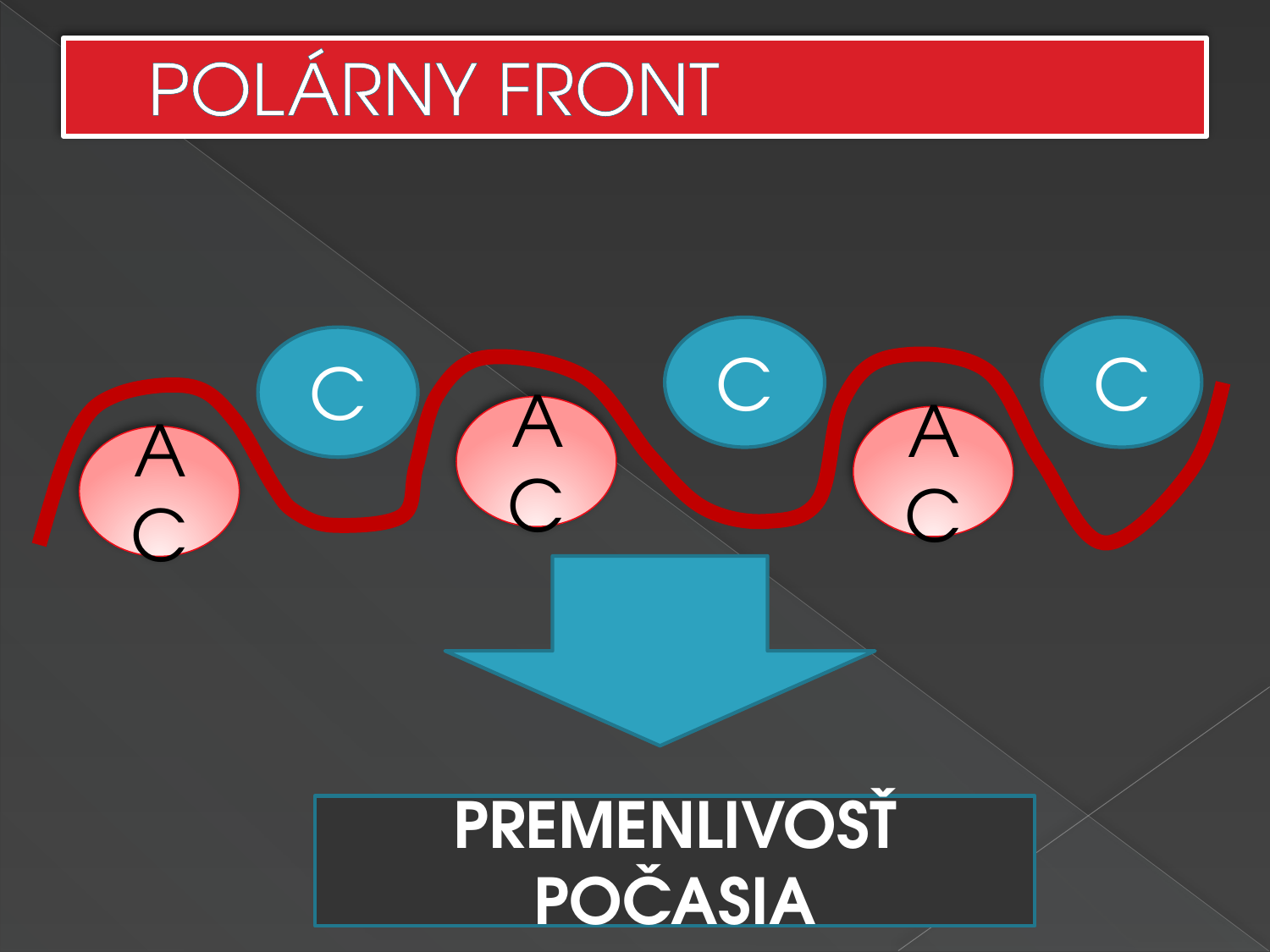

# POLÁRNY FRONT
C
C
C

AC
AC
AC

PREMENLIVOSŤ POČASIA